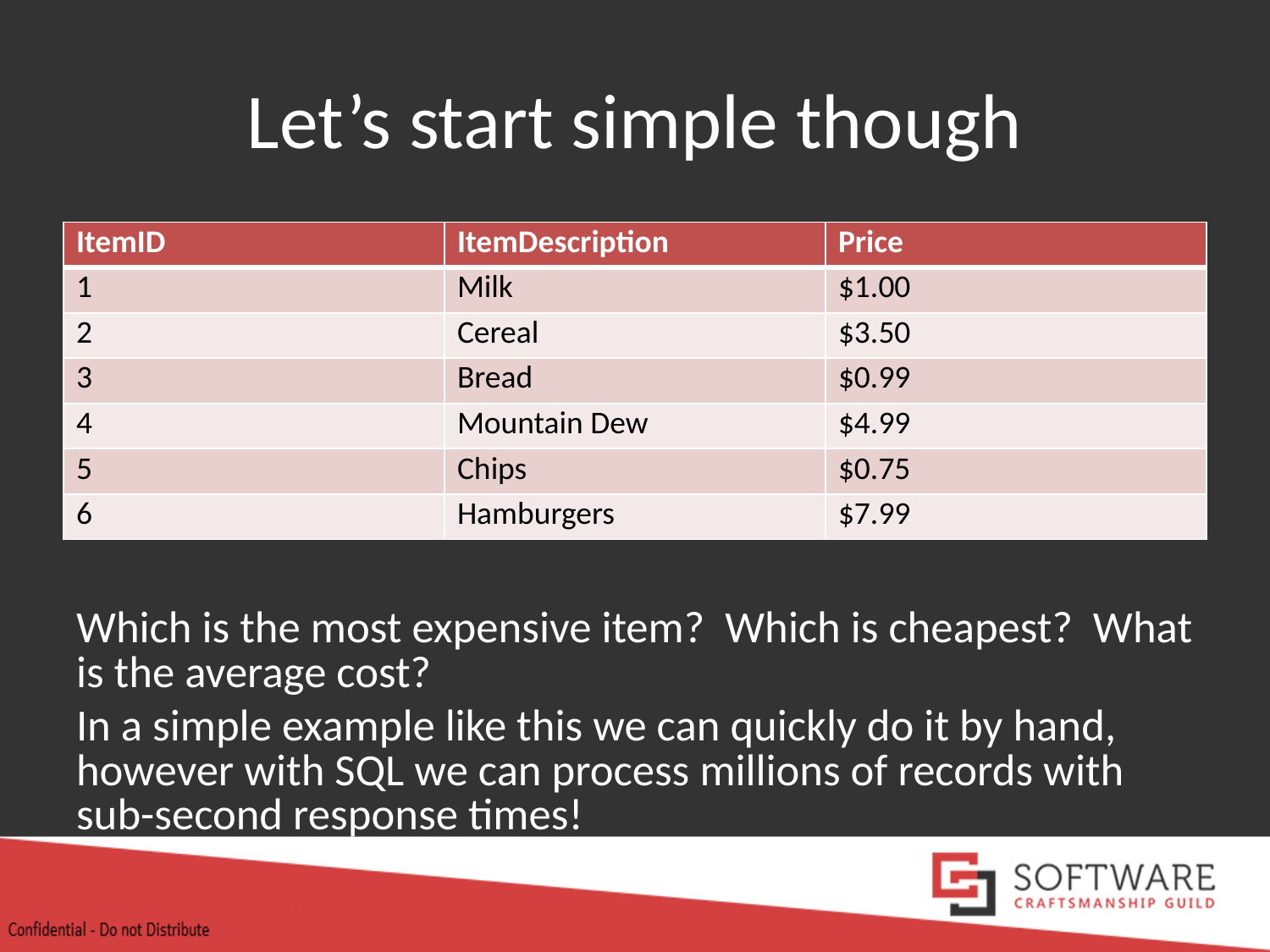

# Let’s start simple though
| ItemID | ItemDescription | Price |
| --- | --- | --- |
| 1 | Milk | $1.00 |
| 2 | Cereal | $3.50 |
| 3 | Bread | $0.99 |
| 4 | Mountain Dew | $4.99 |
| 5 | Chips | $0.75 |
| 6 | Hamburgers | $7.99 |
Which is the most expensive item?  Which is cheapest?  What is the average cost?
In a simple example like this we can quickly do it by hand, however with SQL we can process millions of records with sub-second response times!